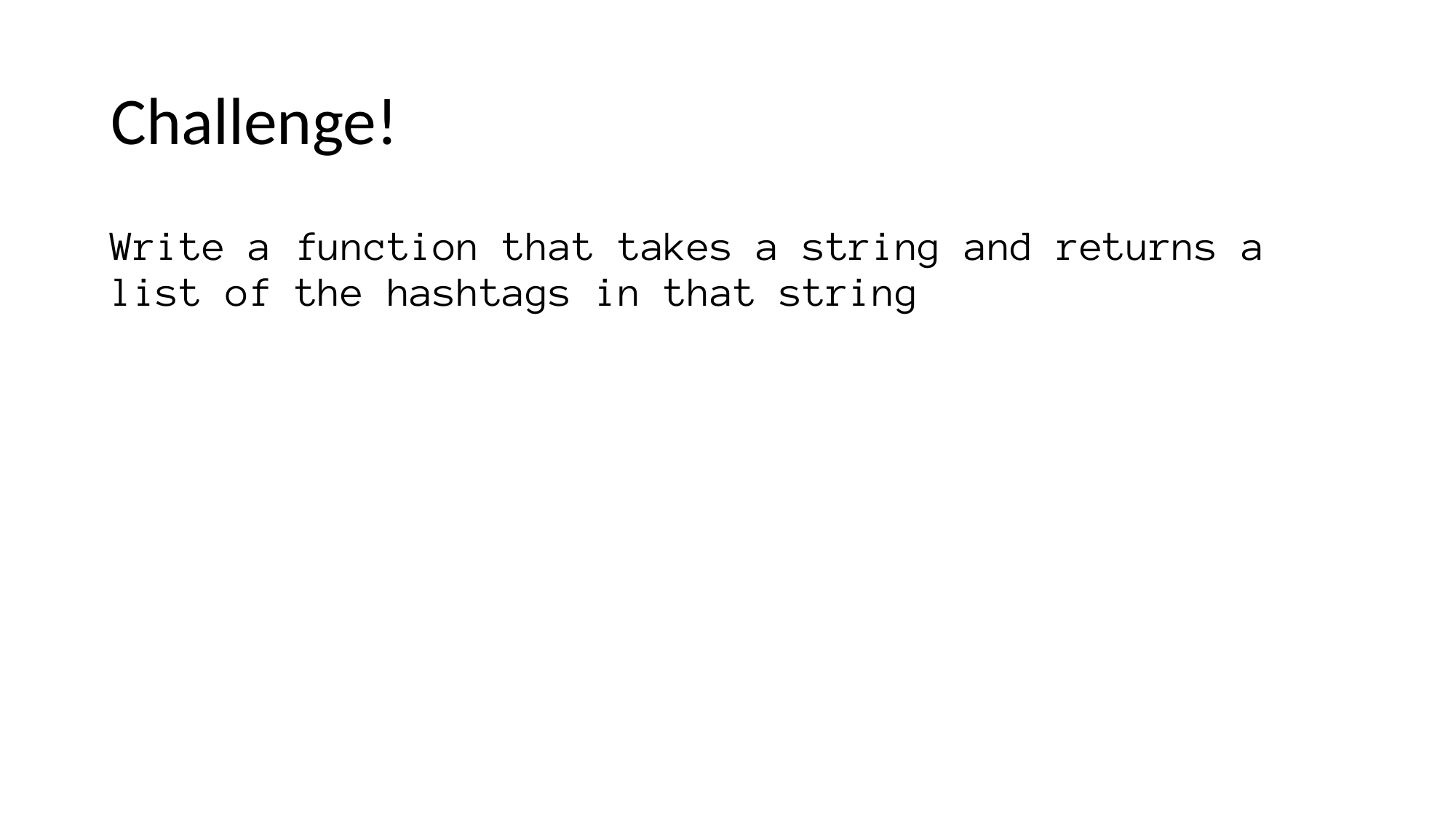

# Challenge!
Write a function that takes a string and returns a list of the hashtags in that string